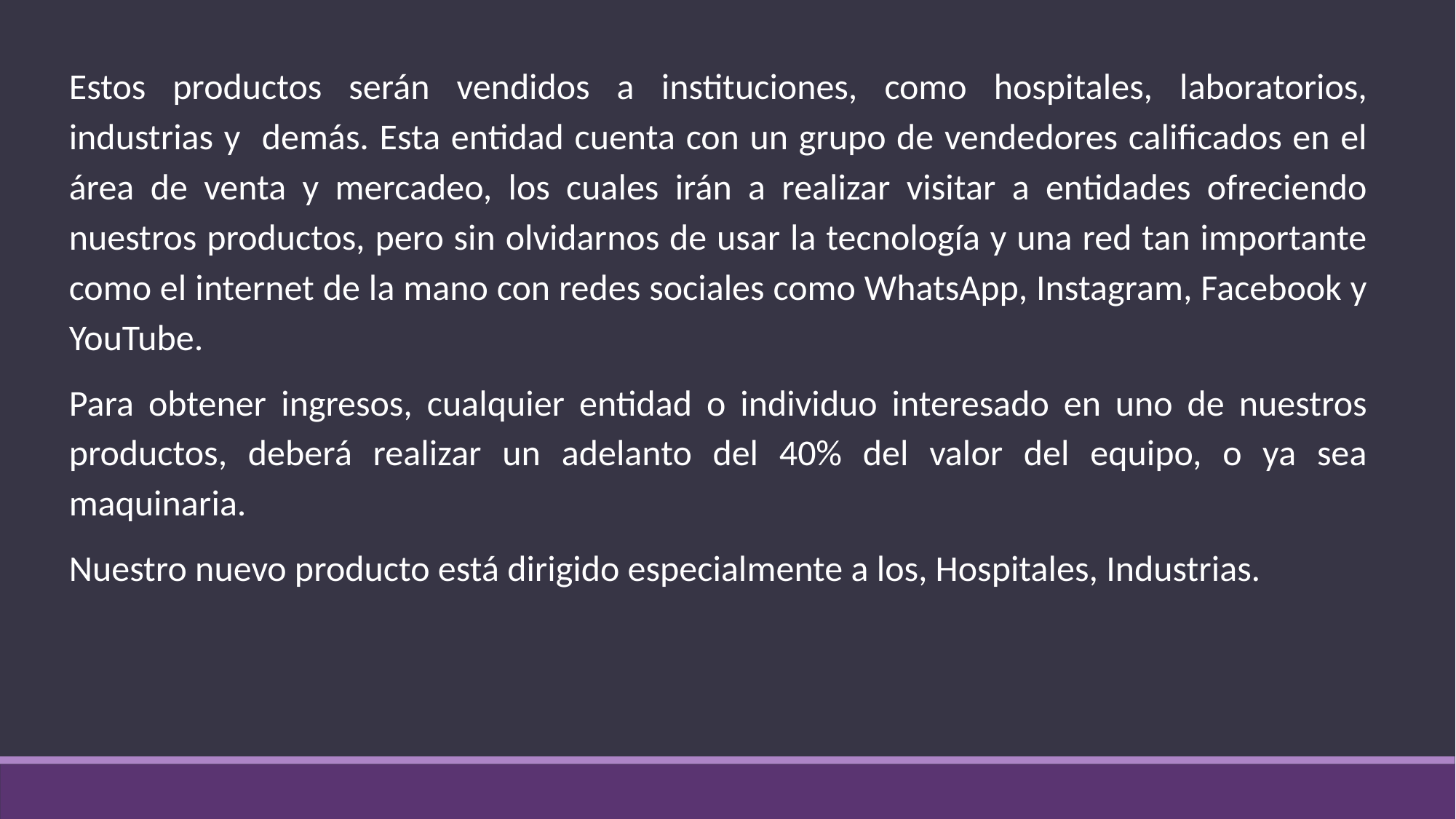

Estos productos serán vendidos a instituciones, como hospitales, laboratorios, industrias y  demás. Esta entidad cuenta con un grupo de vendedores calificados en el área de venta y mercadeo, los cuales irán a realizar visitar a entidades ofreciendo nuestros productos, pero sin olvidarnos de usar la tecnología y una red tan importante como el internet de la mano con redes sociales como WhatsApp, Instagram, Facebook y YouTube.
Para obtener ingresos, cualquier entidad o individuo interesado en uno de nuestros productos, deberá realizar un adelanto del 40% del valor del equipo, o ya sea maquinaria.
Nuestro nuevo producto está dirigido especialmente a los, Hospitales, Industrias.